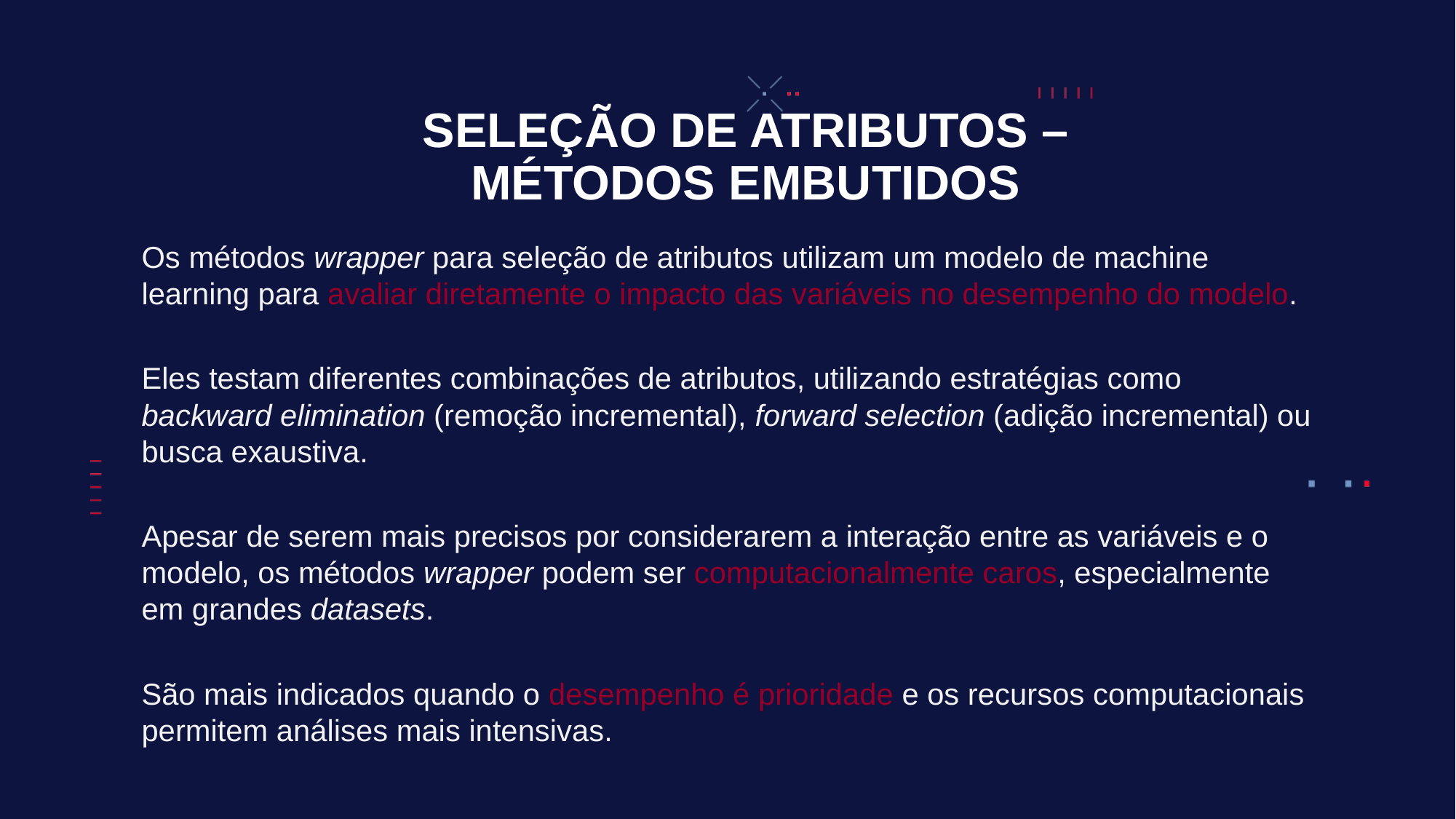

SELEÇÃO DE ATRIBUTOS – MÉTODOS EMBUTIDOS
Os métodos wrapper para seleção de atributos utilizam um modelo de machine learning para avaliar diretamente o impacto das variáveis no desempenho do modelo.

Eles testam diferentes combinações de atributos, utilizando estratégias como backward elimination (remoção incremental), forward selection (adição incremental) ou busca exaustiva.

Apesar de serem mais precisos por considerarem a interação entre as variáveis e o modelo, os métodos wrapper podem ser computacionalmente caros, especialmente em grandes datasets.

São mais indicados quando o desempenho é prioridade e os recursos computacionais permitem análises mais intensivas.